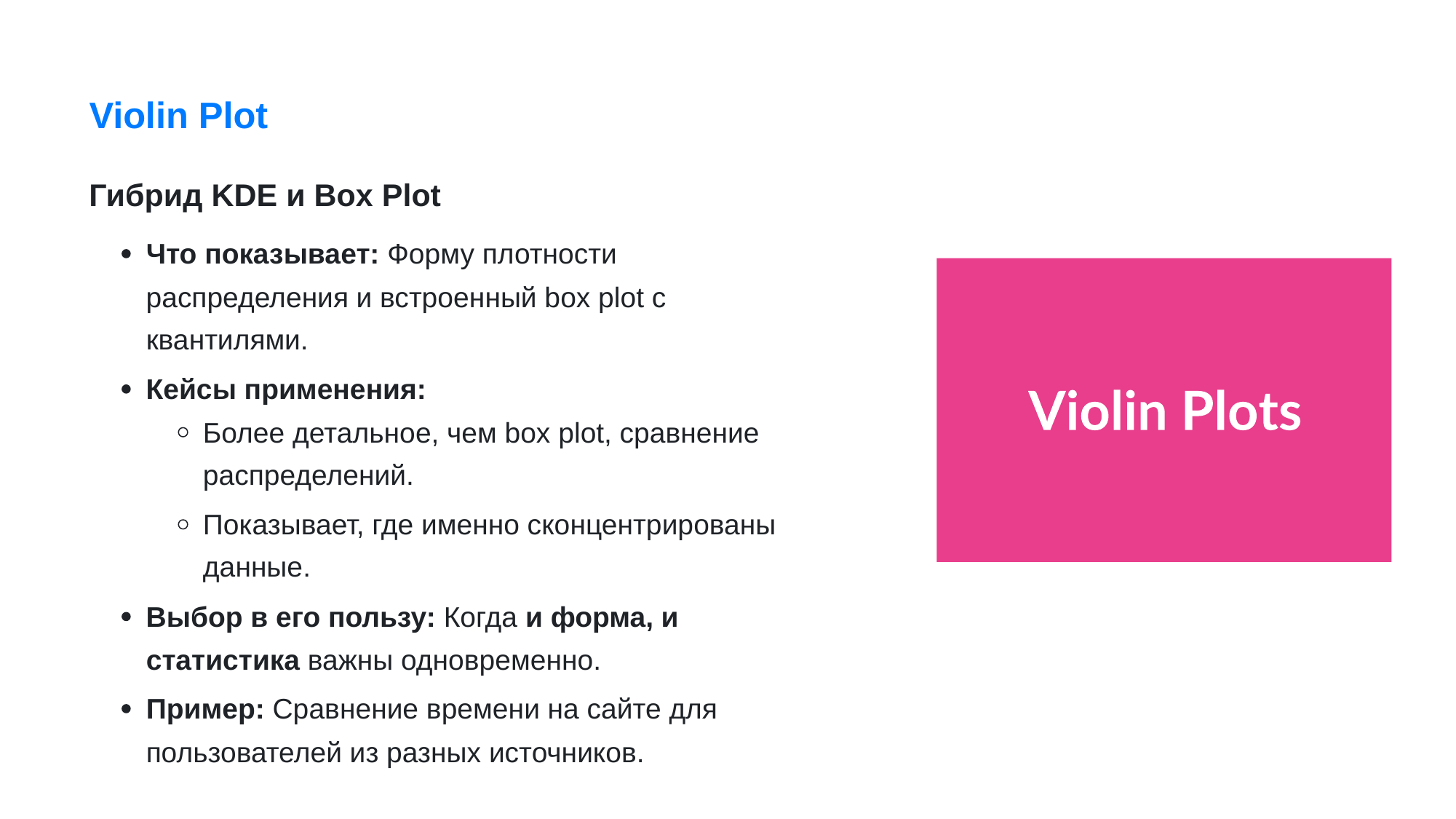

Violin Plot
Гибрид KDE и Box Plot
Что показывает: Форму плотности

распределения и встроенный box plot с
квантилями.
Кейсы применения:

Более детальное, чем box plot, сравнение

распределений.
Показывает, где именно сконцентрированы

данные.
Выбор в его пользу: Когда и форма, и

статистика важны одновременно.
Пример: Сравнение времени на сайте для

пользователей из разных источников.